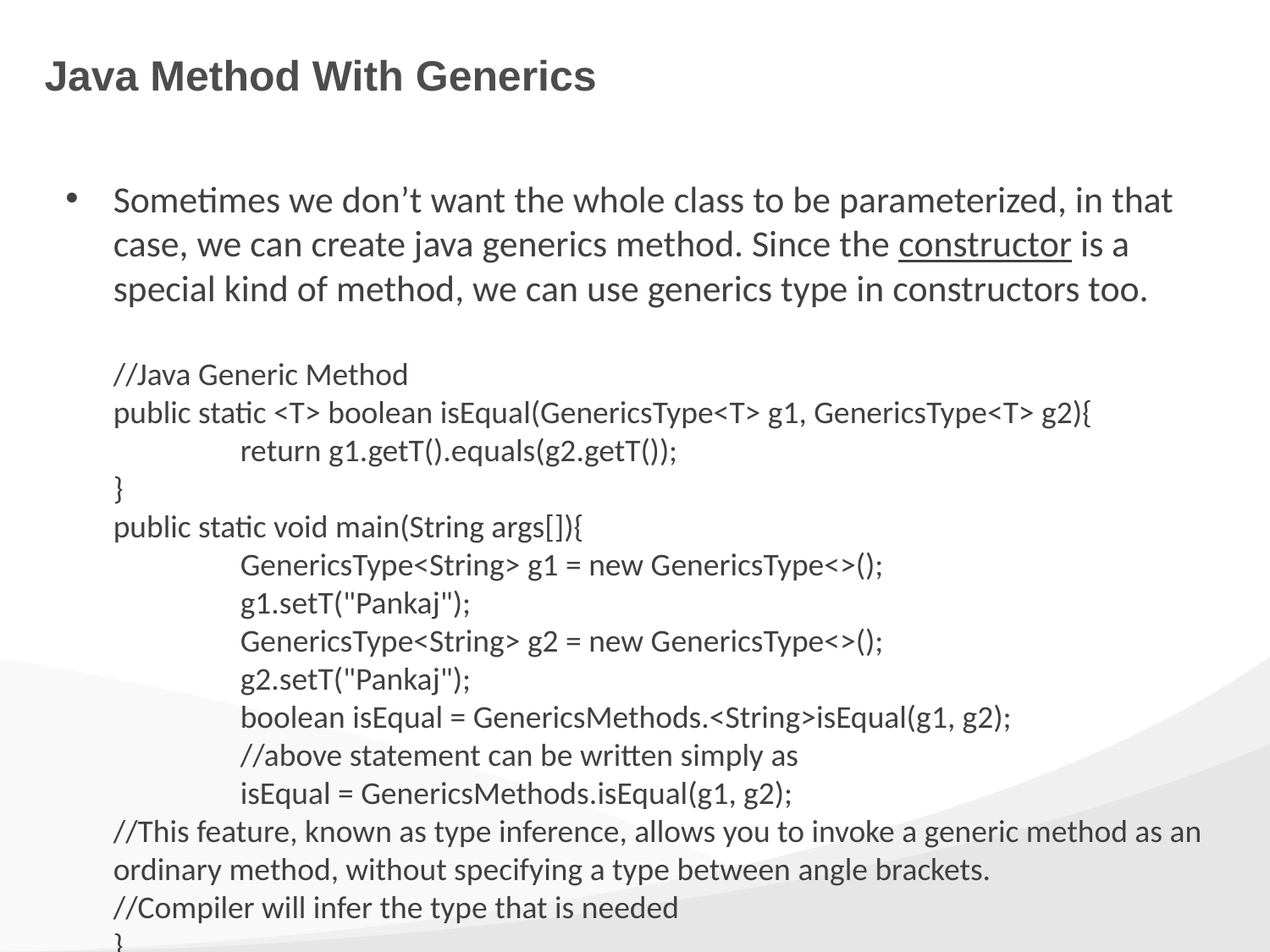

# Java Method With Generics
Sometimes we don’t want the whole class to be parameterized, in that case, we can create java generics method. Since the constructor is a special kind of method, we can use generics type in constructors too.
//Java Generic Method
public static <T> boolean isEqual(GenericsType<T> g1, GenericsType<T> g2){
	return g1.getT().equals(g2.getT());
}
public static void main(String args[]){
	GenericsType<String> g1 = new GenericsType<>();
	g1.setT("Pankaj");
	GenericsType<String> g2 = new GenericsType<>();
	g2.setT("Pankaj");
	boolean isEqual = GenericsMethods.<String>isEqual(g1, g2);
	//above statement can be written simply as
	isEqual = GenericsMethods.isEqual(g1, g2);
//This feature, known as type inference, allows you to invoke a generic method as an ordinary method, without specifying a type between angle brackets.
//Compiler will infer the type that is needed
}